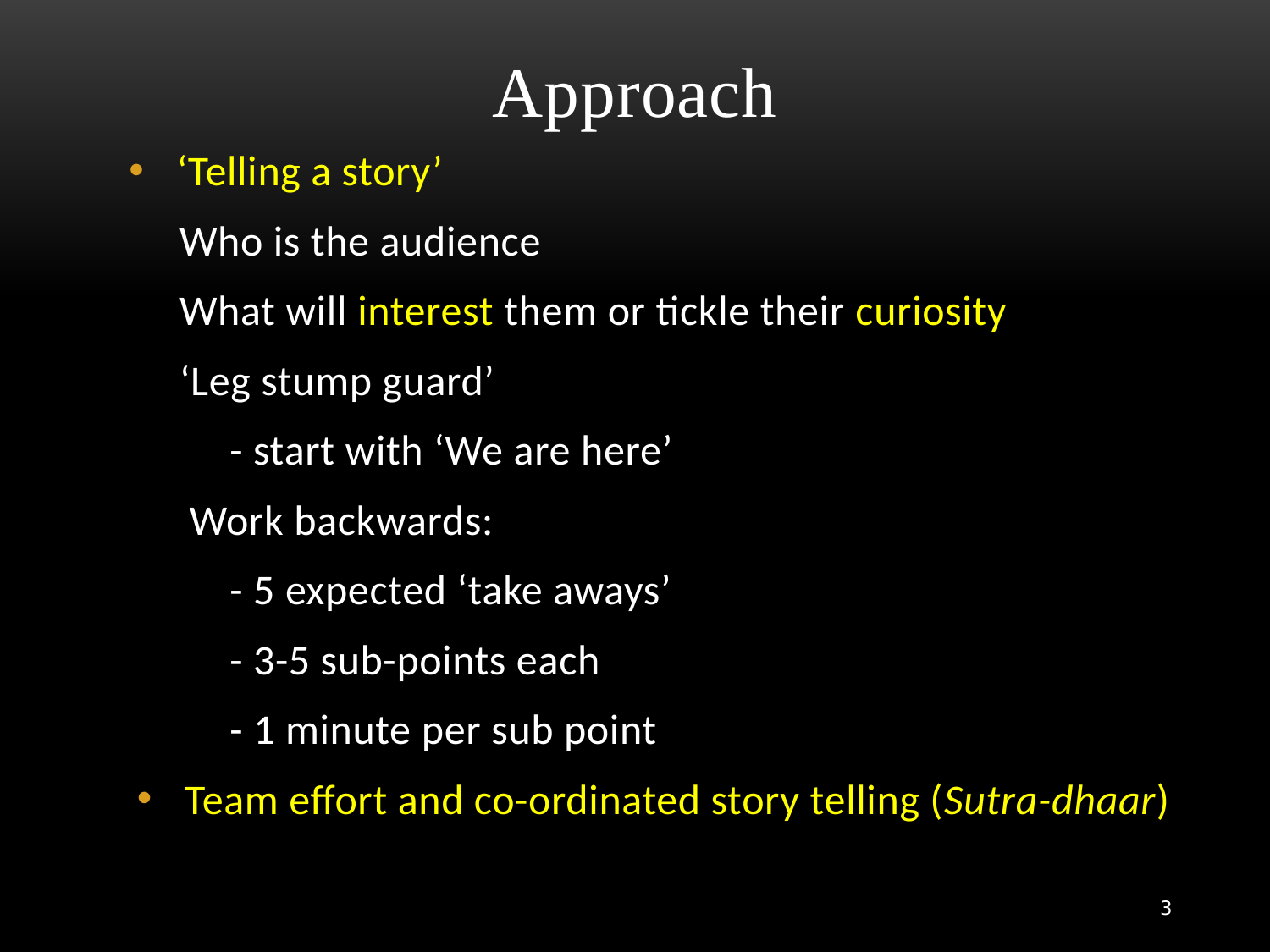

# Approach
‘Telling a story’
     Who is the audience
     What will interest them or tickle their curiosity
     ‘Leg stump guard’
          - start with ‘We are here’
      Work backwards:
          - 5 expected ‘take aways’
          - 3-5 sub-points each
          - 1 minute per sub point
Team effort and co-ordinated story telling (Sutra-dhaar)

3